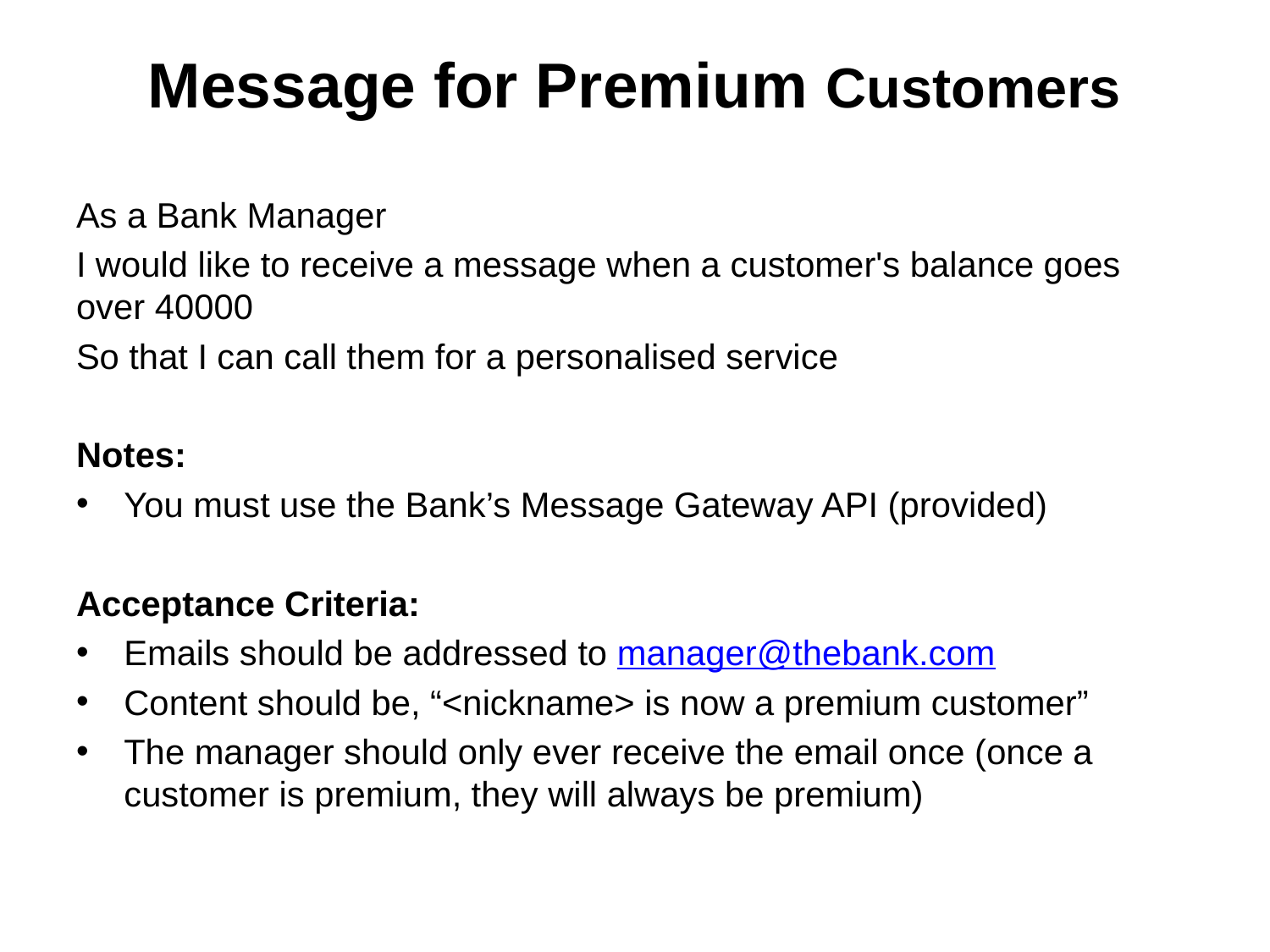

# Message for Premium Customers
As a Bank Manager
I would like to receive a message when a customer's balance goes over 40000
So that I can call them for a personalised service

Notes:
You must use the Bank’s Message Gateway API (provided)

Acceptance Criteria:
Emails should be addressed to manager@thebank.com
Content should be, “<nickname> is now a premium customer”
The manager should only ever receive the email once (once a customer is premium, they will always be premium)